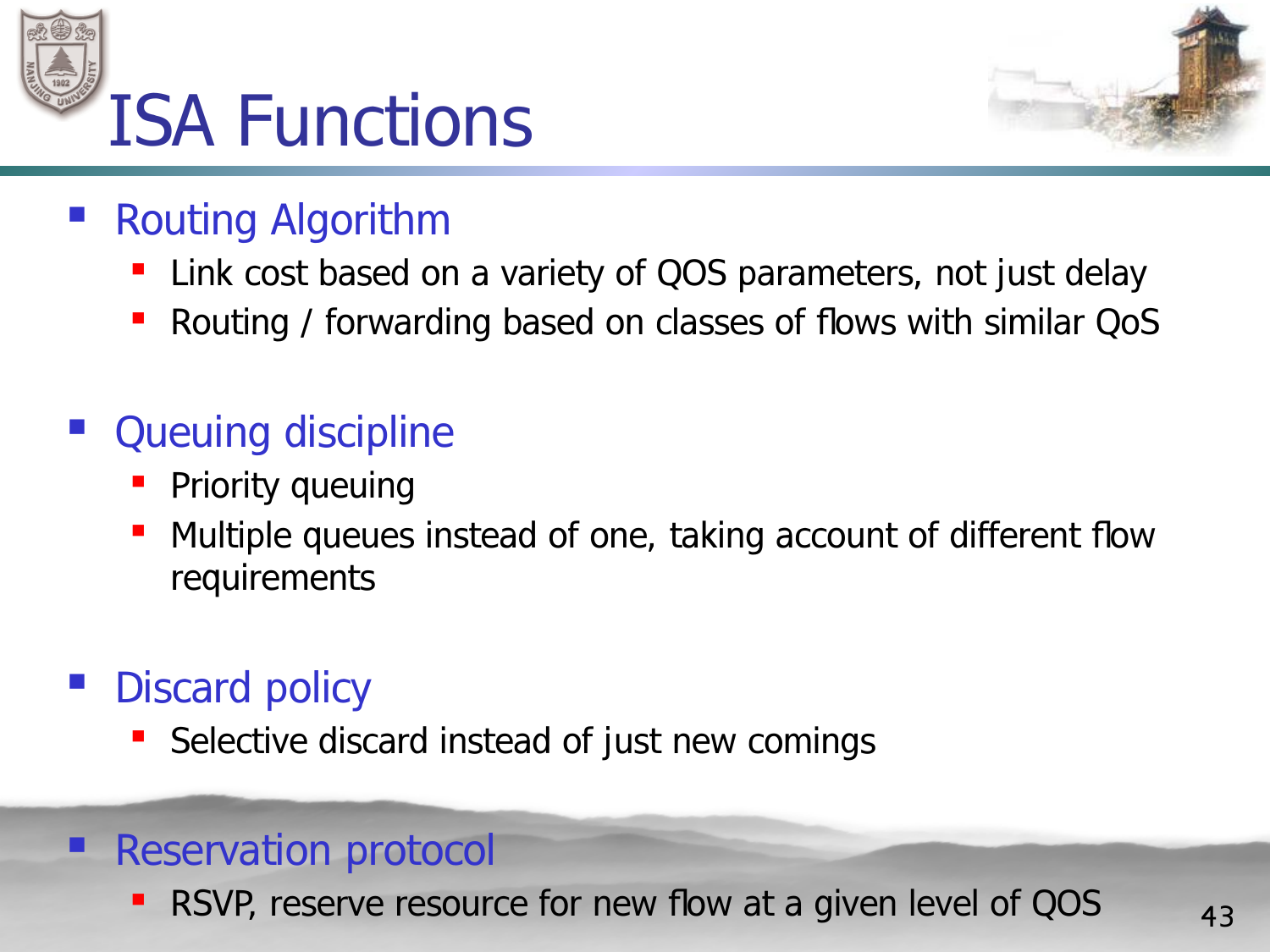

# ISA Functions
Routing Algorithm
Link cost based on a variety of QOS parameters, not just delay
Routing / forwarding based on classes of flows with similar QoS

Queuing discipline
Priority queuing
Multiple queues instead of one, taking account of different flow requirements

Discard policy
Selective discard instead of just new comings

Reservation protocol
RSVP, reserve resource for new flow at a given level of QOS
43